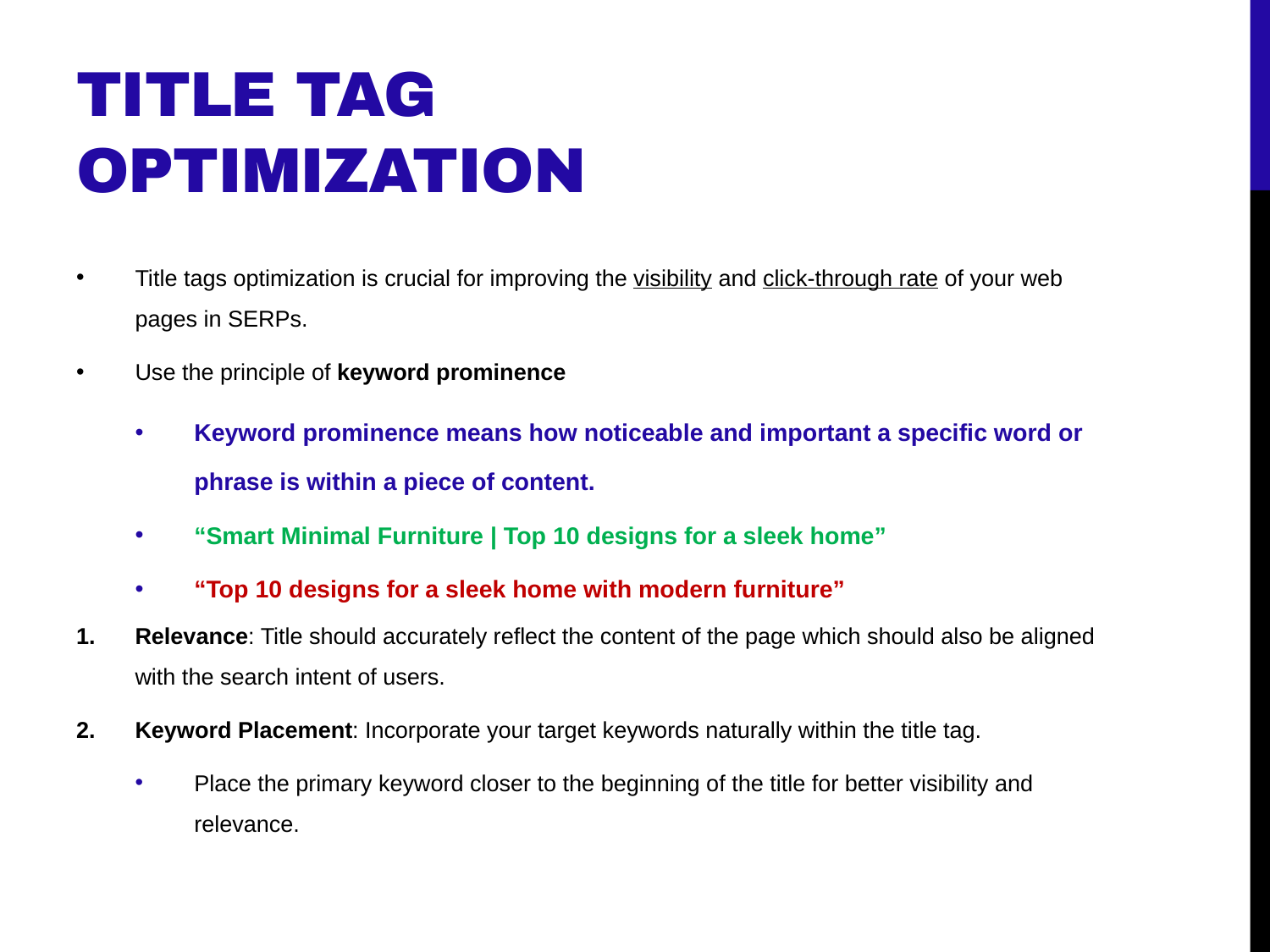

# Title tag optimization
Title tags optimization is crucial for improving the visibility and click-through rate of your web pages in SERPs.
Use the principle of keyword prominence
Keyword prominence means how noticeable and important a specific word or phrase is within a piece of content.
“Smart Minimal Furniture | Top 10 designs for a sleek home”
“Top 10 designs for a sleek home with modern furniture”
Relevance: Title should accurately reflect the content of the page which should also be aligned with the search intent of users.
Keyword Placement: Incorporate your target keywords naturally within the title tag.
Place the primary keyword closer to the beginning of the title for better visibility and relevance.